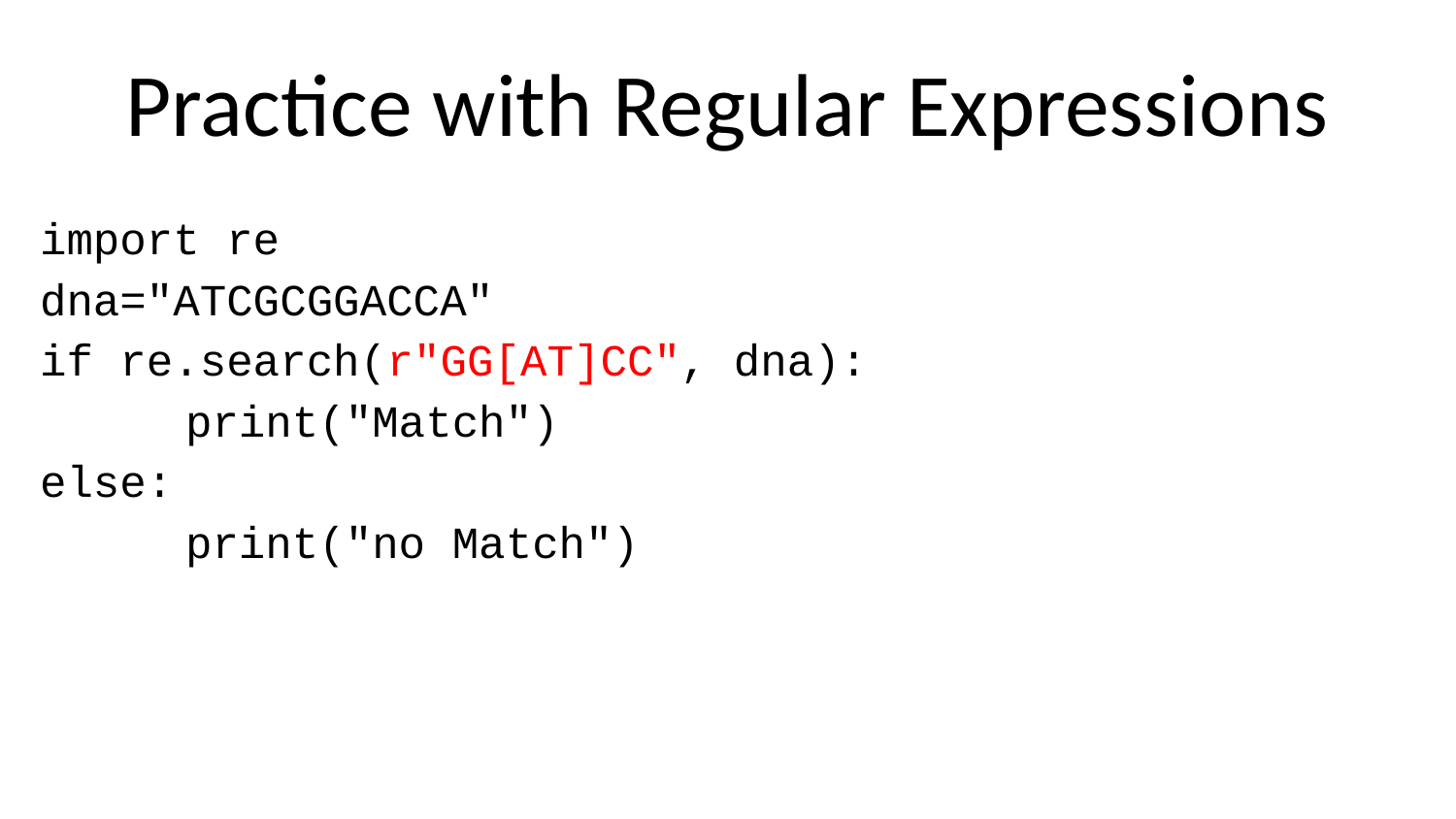

# Practice with Regular Expressions
import re
dna="ATCGCGGACCA"
if re.search(r"GG[AT]CC", dna):
	print("Match")
else:
	print("no Match")